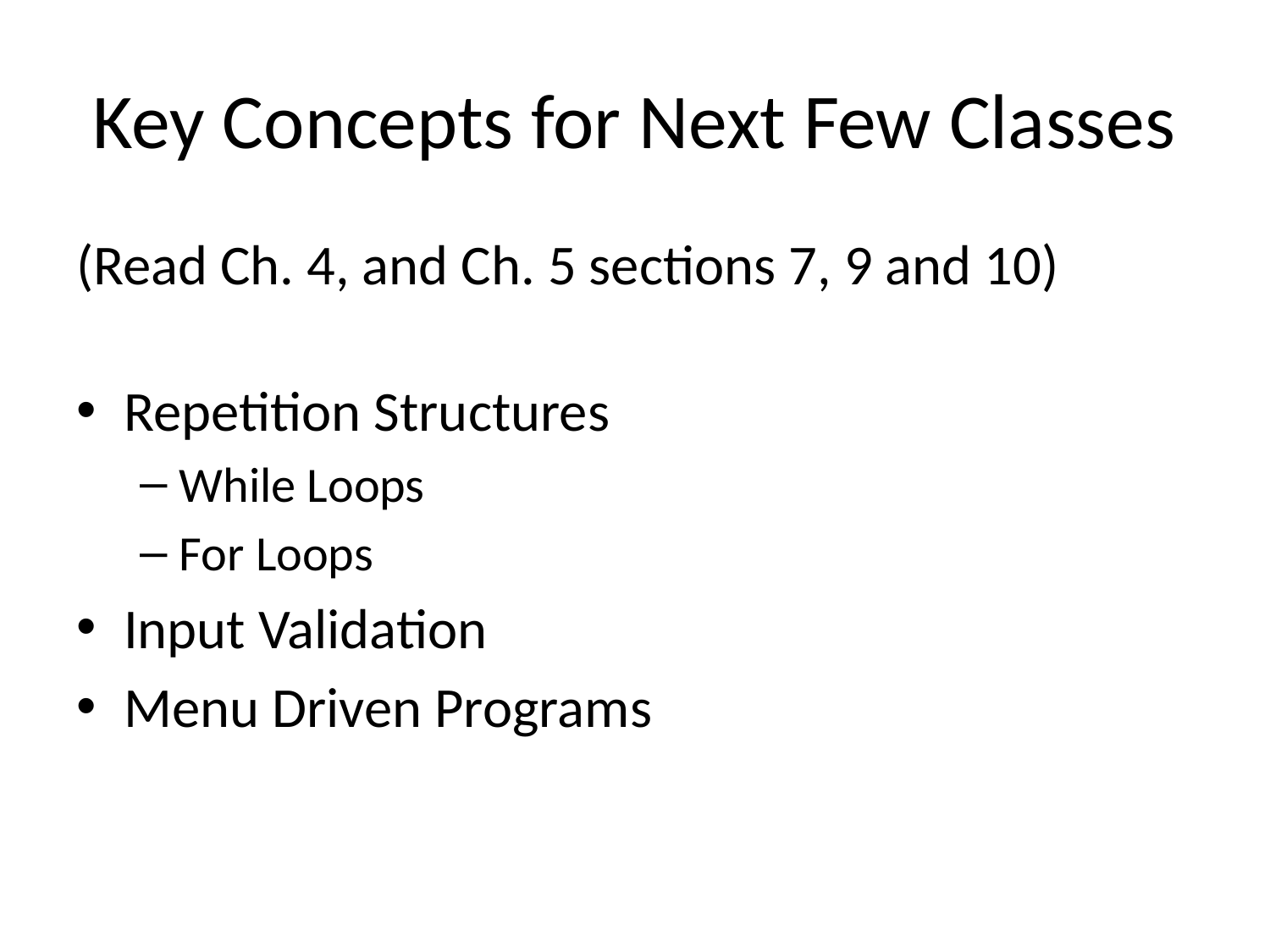

# Key Concepts for Next Few Classes
(Read Ch. 4, and Ch. 5 sections 7, 9 and 10)

Repetition Structures
While Loops
For Loops
Input Validation
Menu Driven Programs